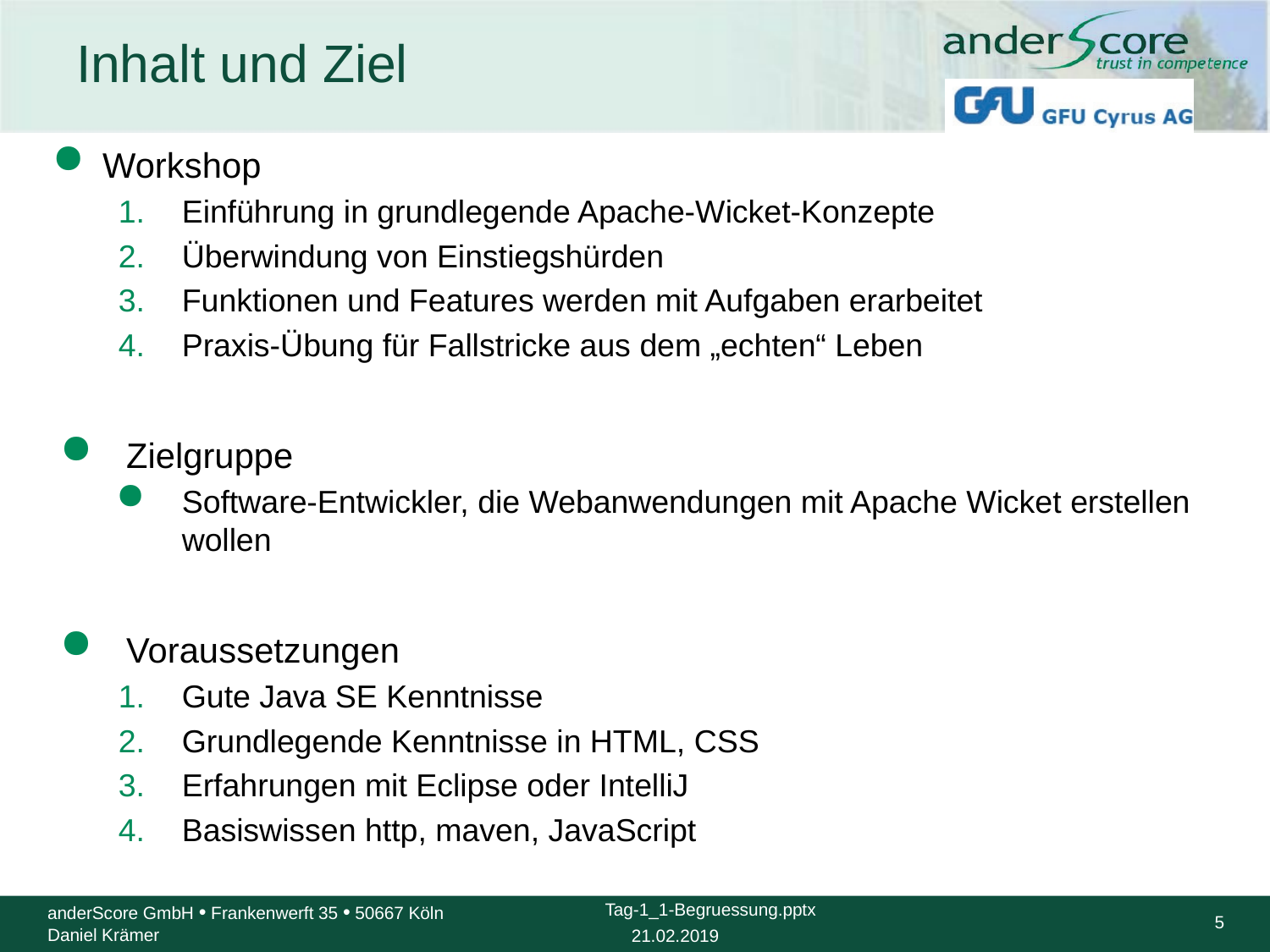

# Inhalt und Ziel
Workshop
Einführung in grundlegende Apache-Wicket-Konzepte
Überwindung von Einstiegshürden
Funktionen und Features werden mit Aufgaben erarbeitet
Praxis-Übung für Fallstricke aus dem „echten“ Leben

Zielgruppe
Software-Entwickler, die Webanwendungen mit Apache Wicket erstellen wollen

Voraussetzungen
Gute Java SE Kenntnisse
Grundlegende Kenntnisse in HTML, CSS
Erfahrungen mit Eclipse oder IntelliJ
Basiswissen http, maven, JavaScript